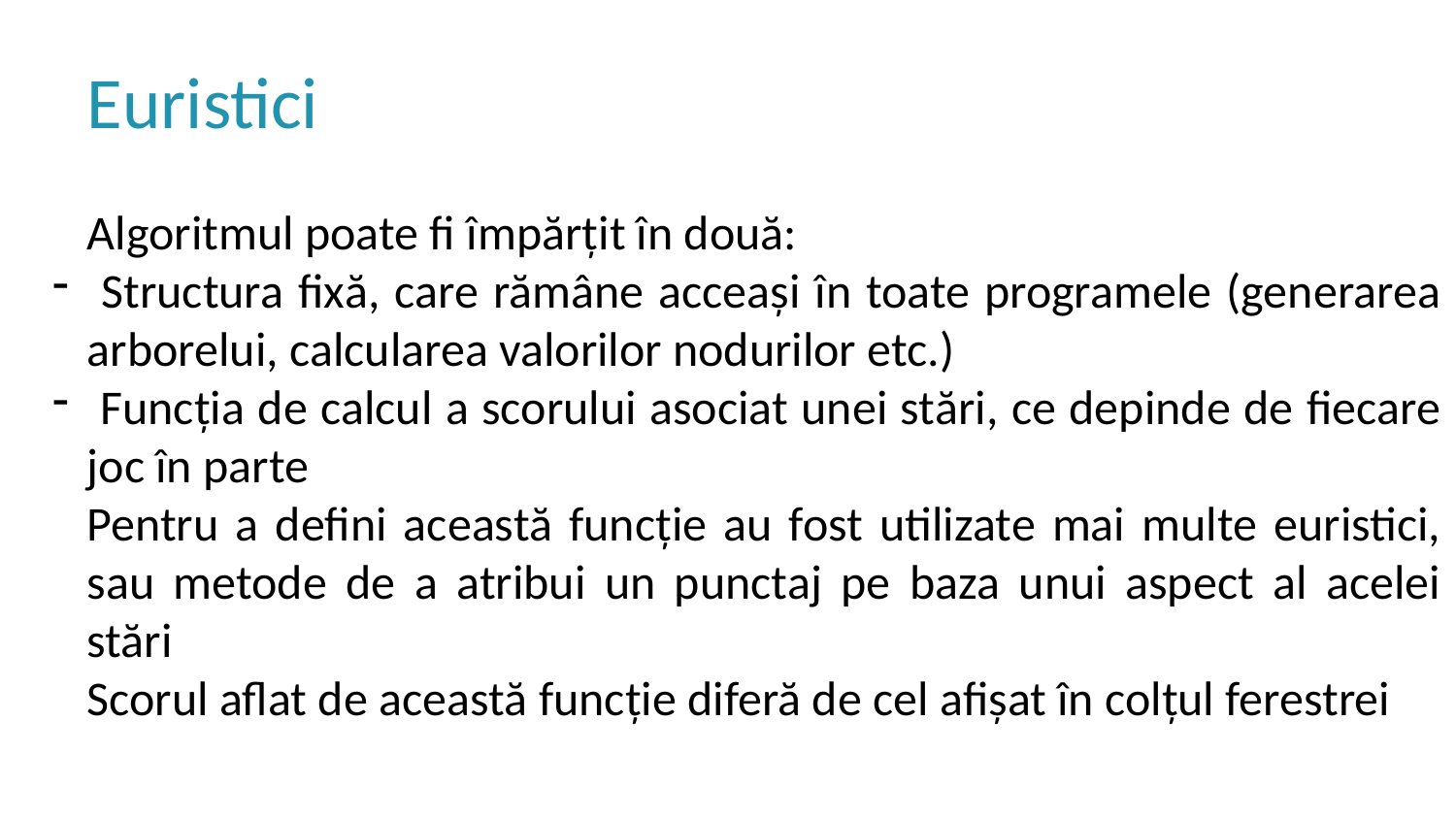

Euristici

Algoritmul poate fi împărțit în două:
 Structura fixă, care rămâne acceași în toate programele (generarea arborelui, calcularea valorilor nodurilor etc.)
 Funcția de calcul a scorului asociat unei stări, ce depinde de fiecare joc în parte
Pentru a defini această funcție au fost utilizate mai multe euristici, sau metode de a atribui un punctaj pe baza unui aspect al acelei stări
Scorul aflat de această funcție diferă de cel afișat în colțul ferestrei